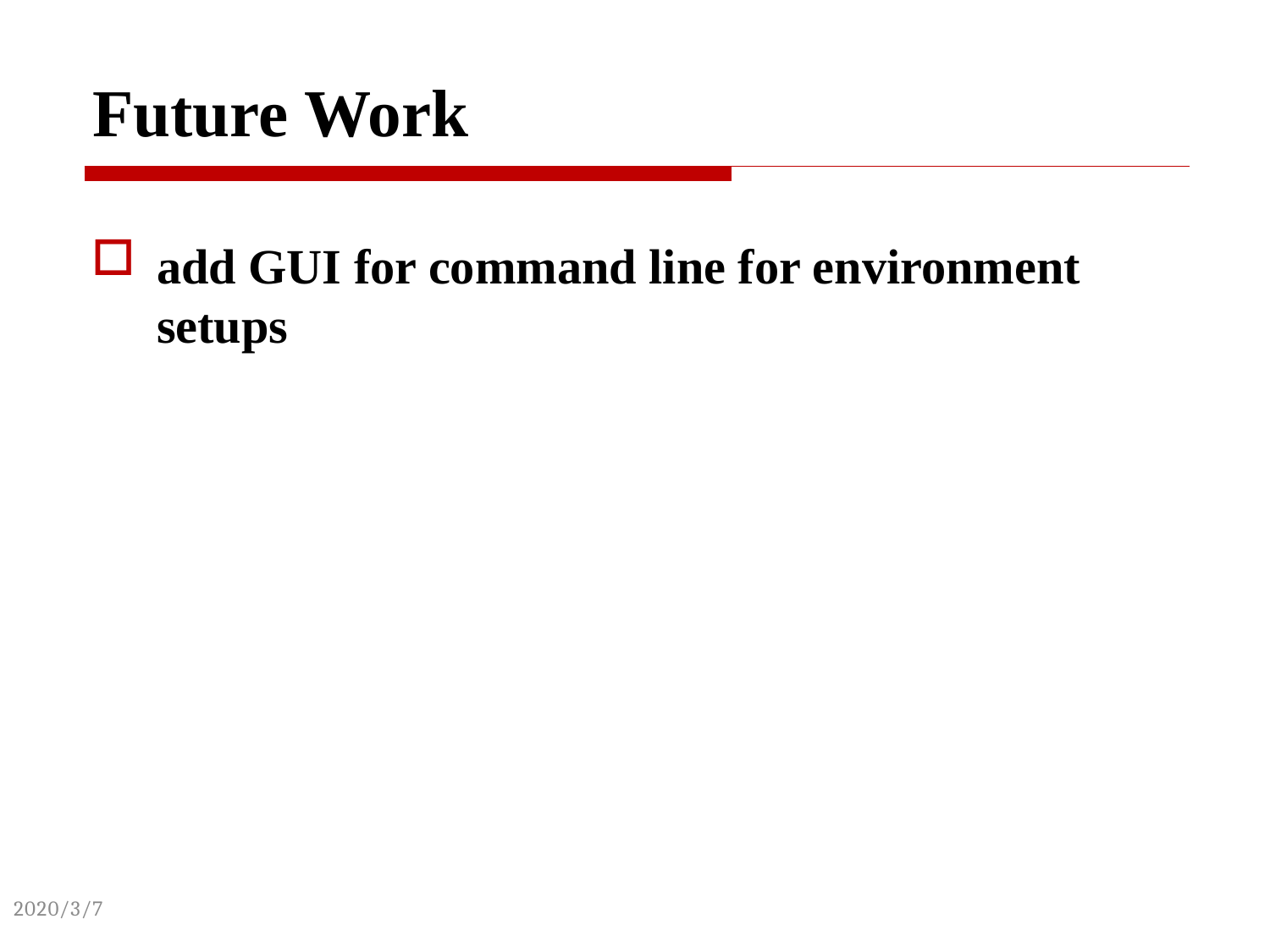

# Future Work
add GUI for command line for environment setups

2020/3/7